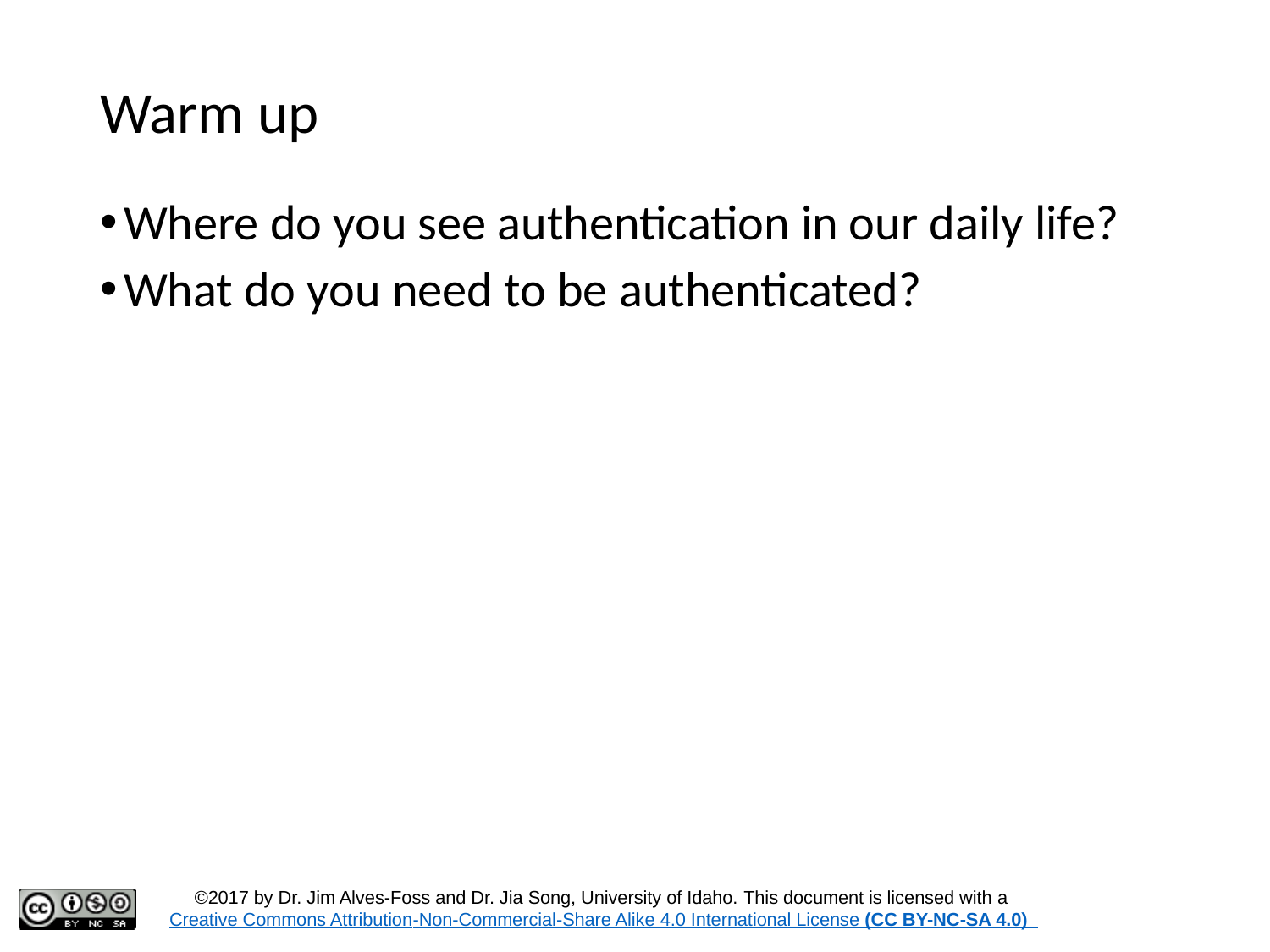

# Warm up
Where do you see authentication in our daily life?
What do you need to be authenticated?